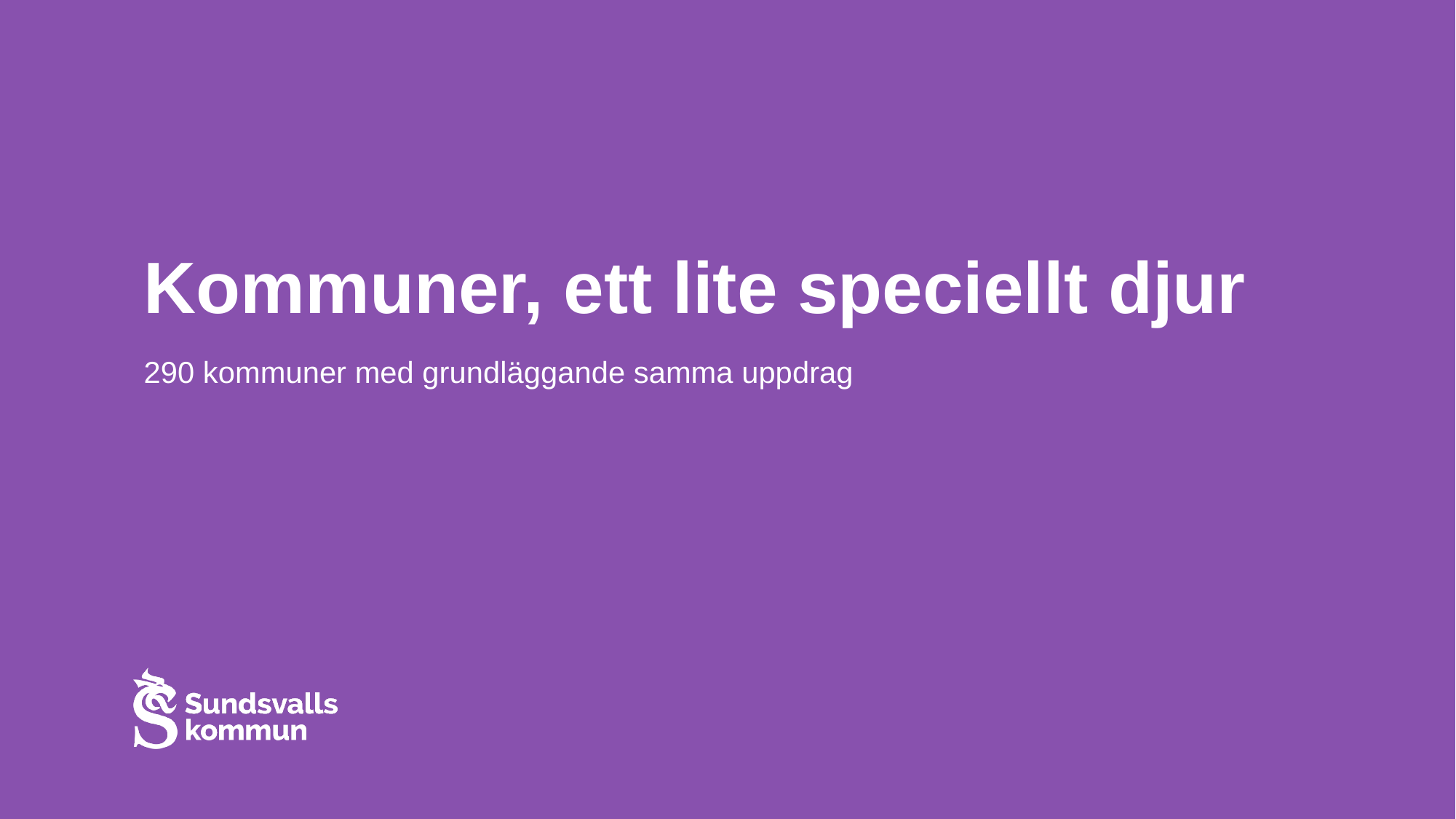

# Kommuner, ett lite speciellt djur
290 kommuner med grundläggande samma uppdrag